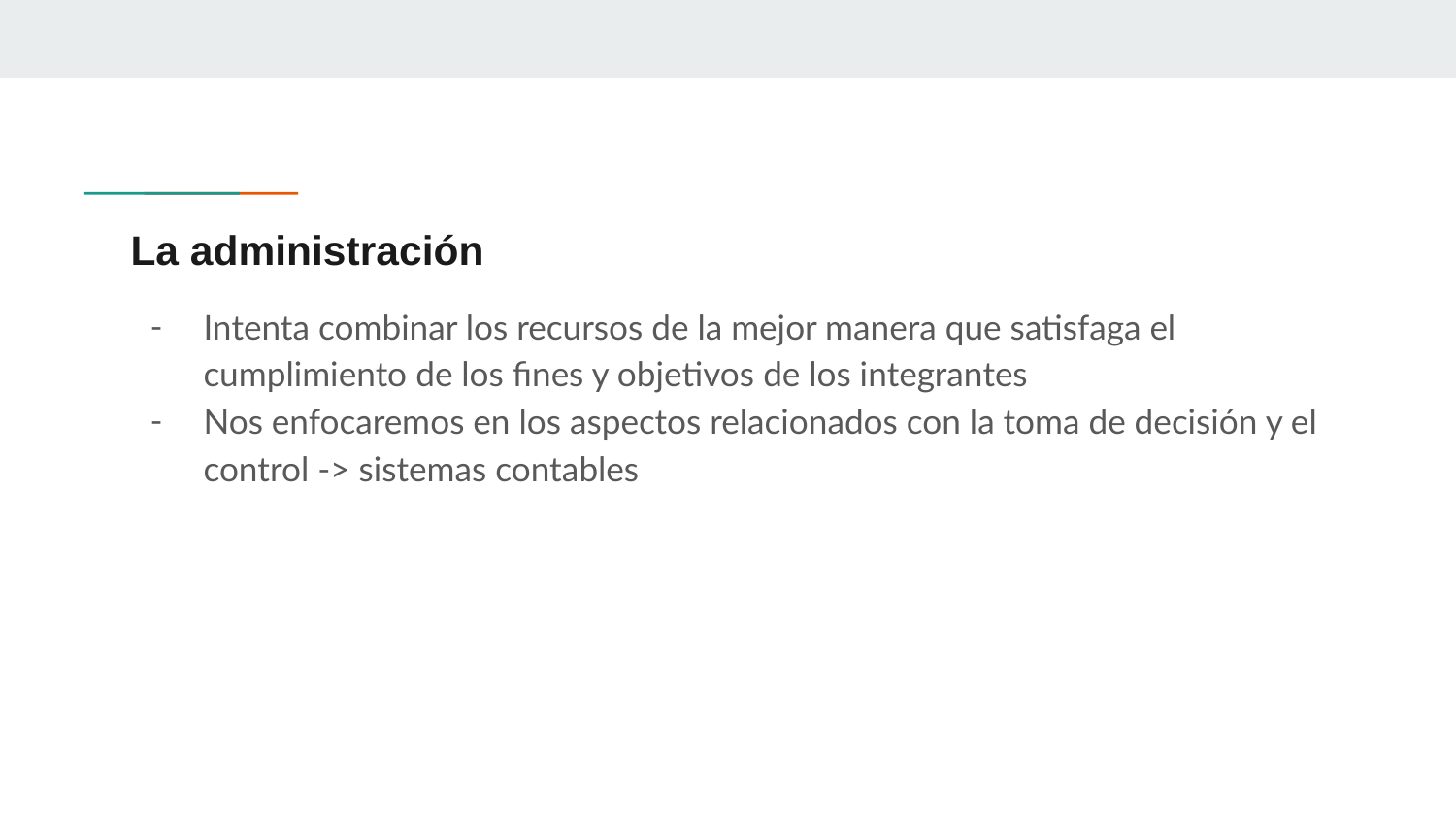

# La administración
Intenta combinar los recursos de la mejor manera que satisfaga el cumplimiento de los fines y objetivos de los integrantes
Nos enfocaremos en los aspectos relacionados con la toma de decisión y el control -> sistemas contables